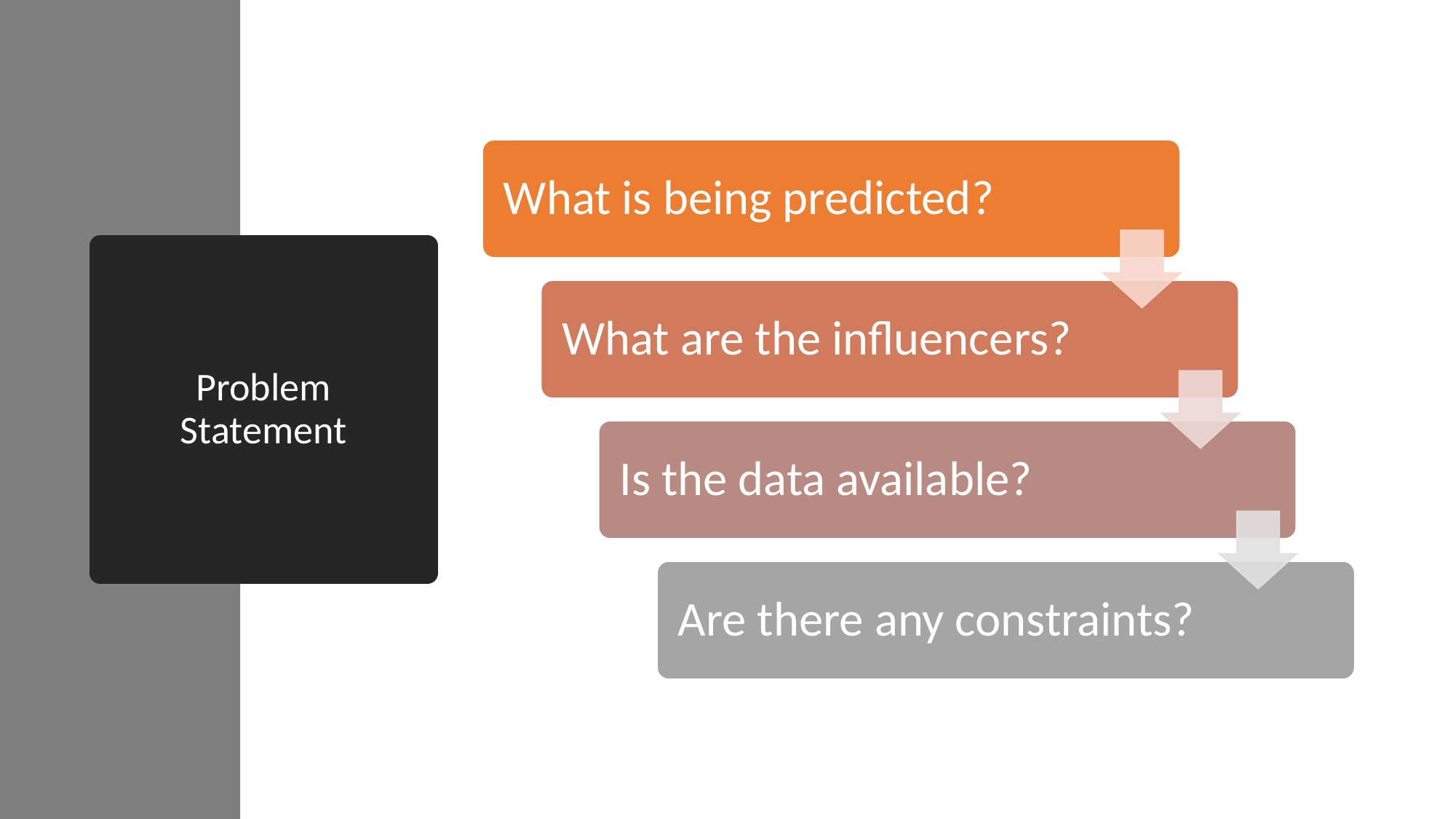

What is being predicted?
What are the influencers?
Is the data available?
Are there any constraints?

# Problem Statement